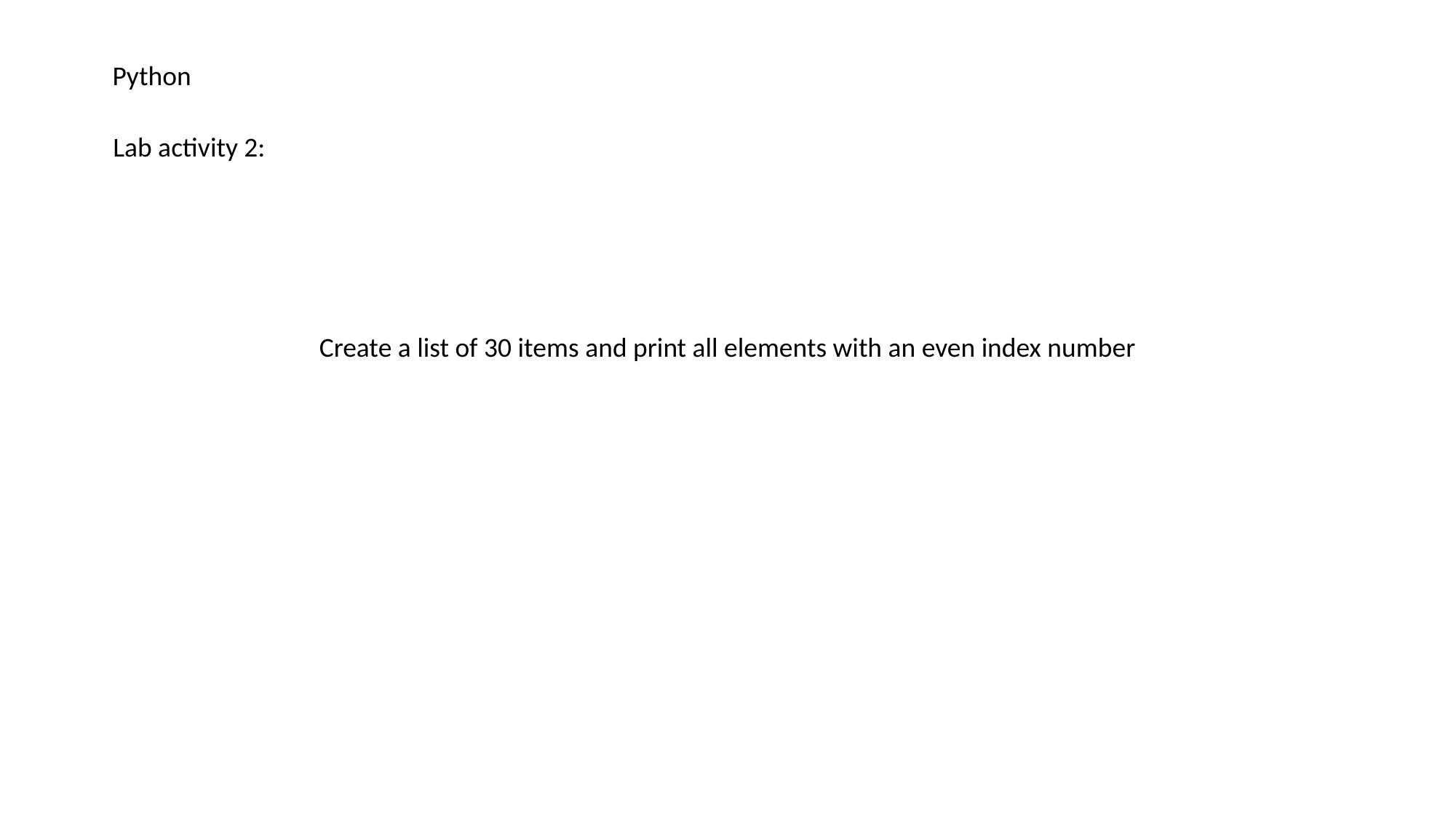

Python
Lab activity 2:
Create a list of 30 items and print all elements with an even index number